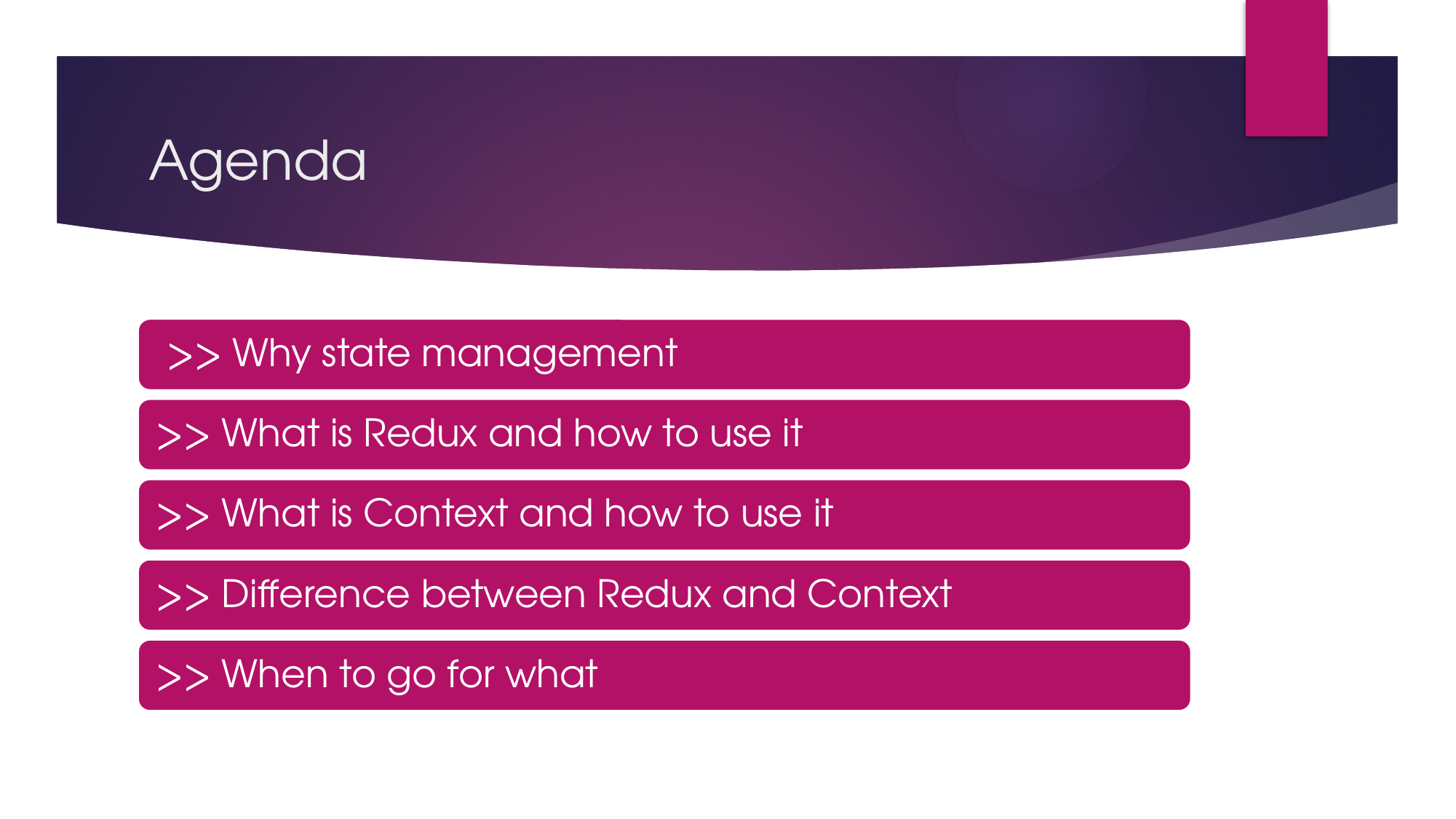

# Agenda
 >> Why state management
>> What is Redux and how to use it
>> What is Context and how to use it
>> Difference between Redux and Context
>> When to go for what